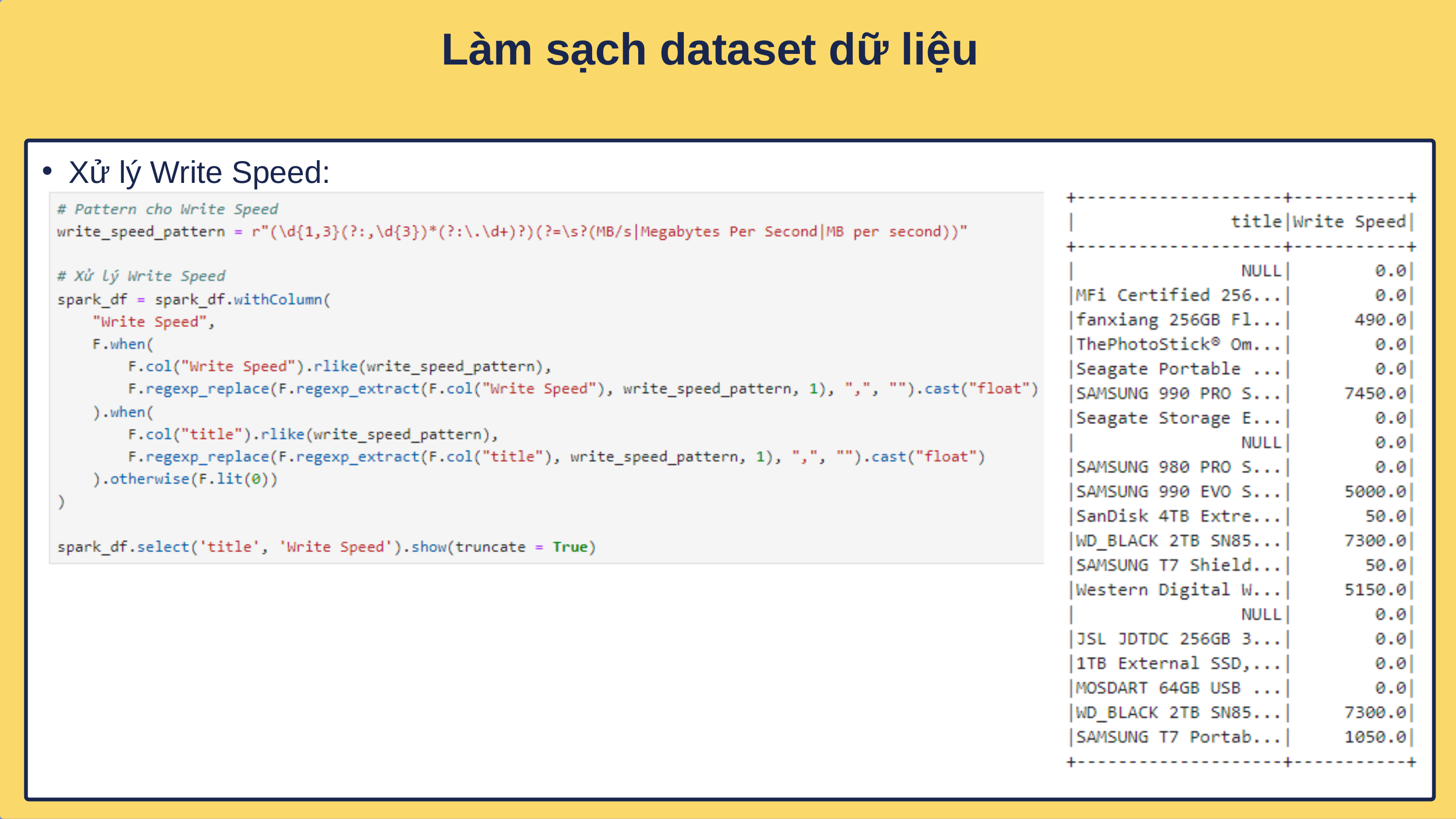

Làm sạch dataset dữ liệu
Xử lý Write Speed: